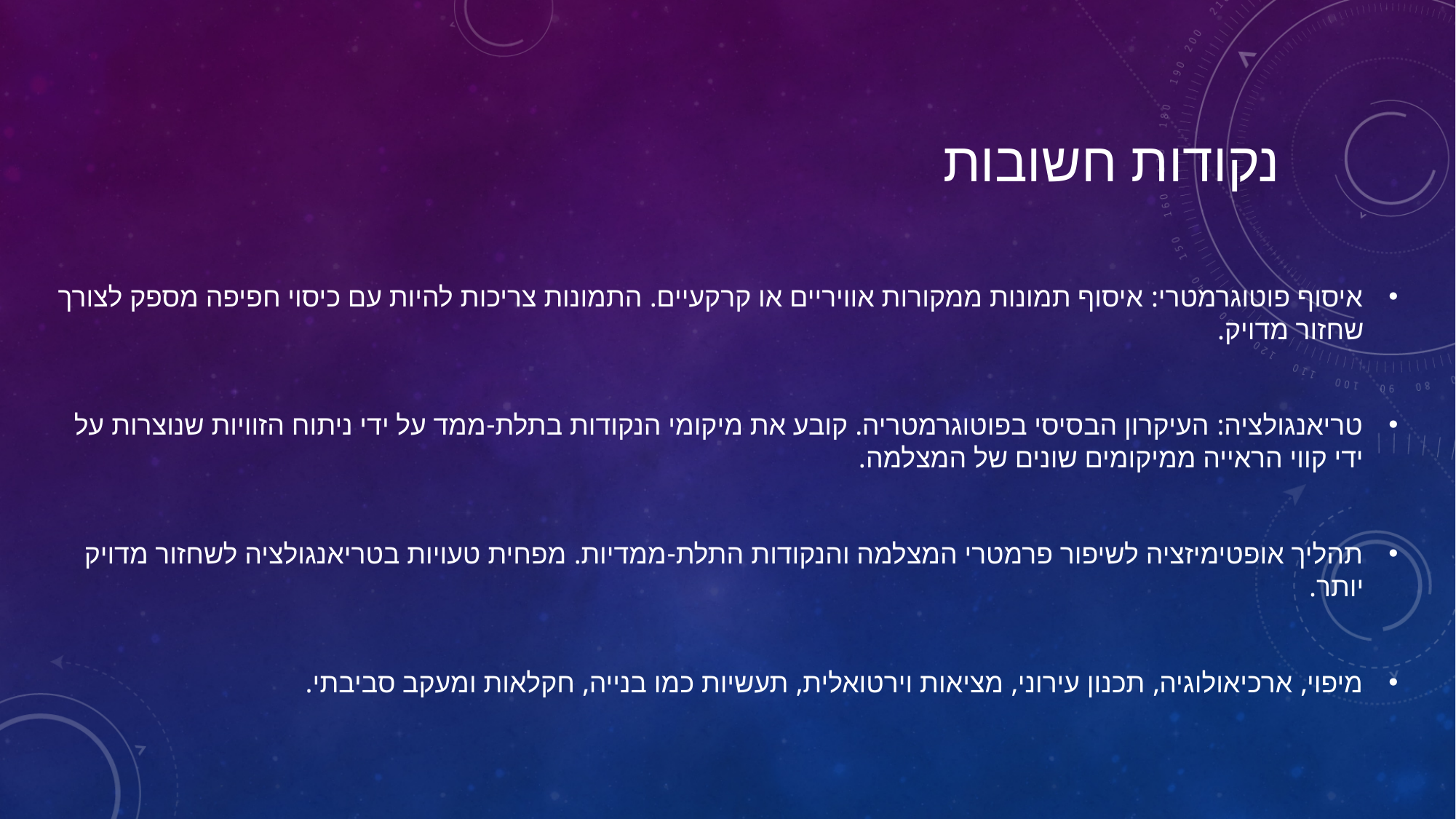

# נקודות חשובות
איסוף פוטוגרמטרי: איסוף תמונות ממקורות אוויריים או קרקעיים. התמונות צריכות להיות עם כיסוי חפיפה מספק לצורך שחזור מדויק.

טריאנגולציה: העיקרון הבסיסי בפוטוגרמטריה. קובע את מיקומי הנקודות בתלת-ממד על ידי ניתוח הזוויות שנוצרות על ידי קווי הראייה ממיקומים שונים של המצלמה.

תהליך אופטימיזציה לשיפור פרמטרי המצלמה והנקודות התלת-ממדיות. מפחית טעויות בטריאנגולציה לשחזור מדויק יותר.

מיפוי, ארכיאולוגיה, תכנון עירוני, מציאות וירטואלית, תעשיות כמו בנייה, חקלאות ומעקב סביבתי.